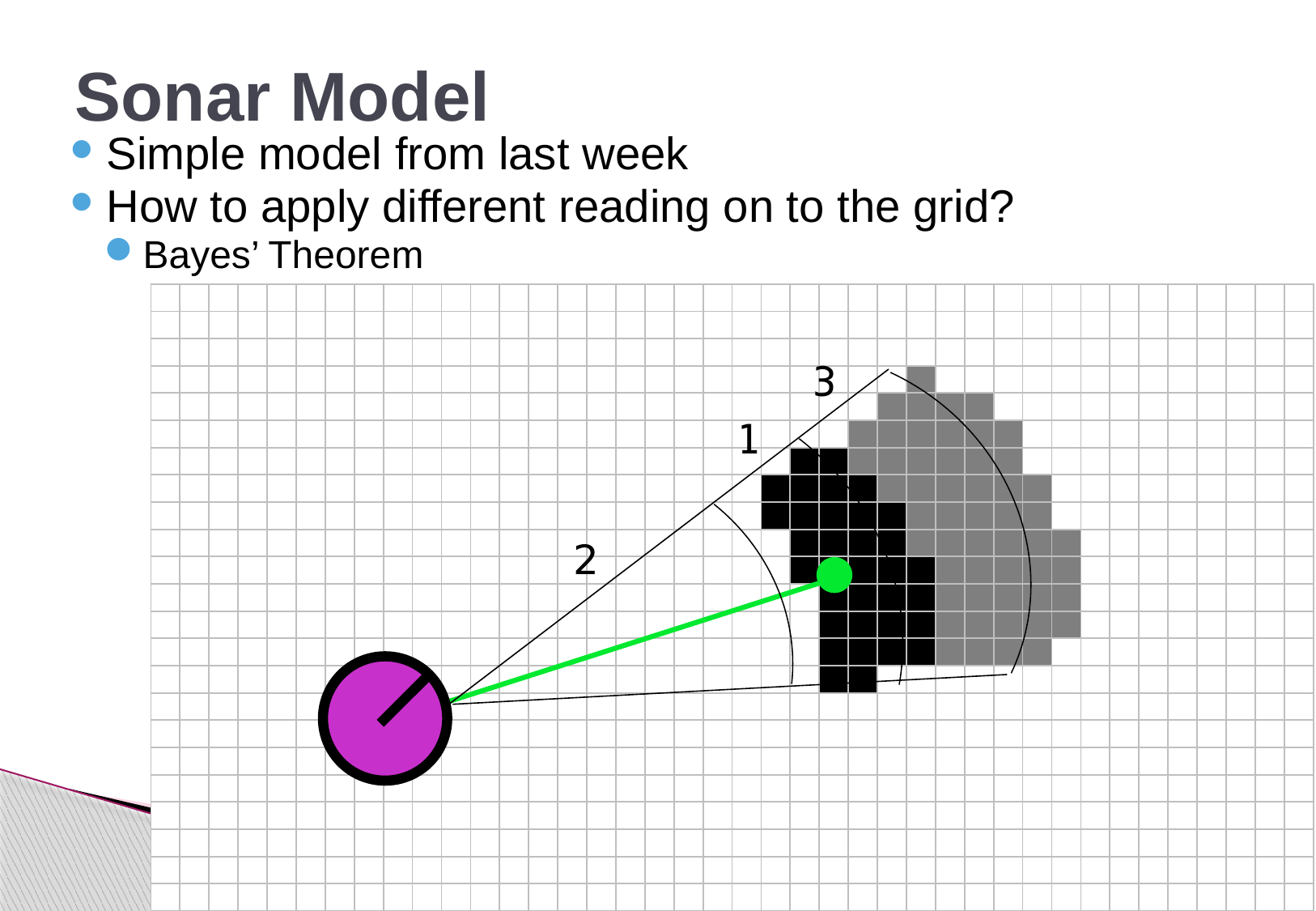

# Sonar Model
Simple model from last week
How to apply different reading on to the grid?
Bayes’ Theorem
|  |  |  |  |  |  |  |  |  |  |  |  |  |  |  |  |  |  |  |  |  |  |  |  |  |  |  |  |  |  |  |  |  |  |  |  |  |  |  |  |
| --- | --- | --- | --- | --- | --- | --- | --- | --- | --- | --- | --- | --- | --- | --- | --- | --- | --- | --- | --- | --- | --- | --- | --- | --- | --- | --- | --- | --- | --- | --- | --- | --- | --- | --- | --- | --- | --- | --- | --- |
|  |  |  |  |  |  |  |  |  |  |  |  |  |  |  |  |  |  |  |  |  |  |  |  |  |  |  |  |  |  |  |  |  |  |  |  |  |  |  |  |
|  |  |  |  |  |  |  |  |  |  |  |  |  |  |  |  |  |  |  |  |  |  |  |  |  |  |  |  |  |  |  |  |  |  |  |  |  |  |  |  |
|  |  |  |  |  |  |  |  |  |  |  |  |  |  |  |  |  |  |  |  |  |  |  |  |  |  |  |  |  |  |  |  |  |  |  |  |  |  |  |  |
|  |  |  |  |  |  |  |  |  |  |  |  |  |  |  |  |  |  |  |  |  |  |  |  |  |  |  |  |  |  |  |  |  |  |  |  |  |  |  |  |
|  |  |  |  |  |  |  |  |  |  |  |  |  |  |  |  |  |  |  |  |  |  |  |  |  |  |  |  |  |  |  |  |  |  |  |  |  |  |  |  |
|  |  |  |  |  |  |  |  |  |  |  |  |  |  |  |  |  |  |  |  |  |  |  |  |  |  |  |  |  |  |  |  |  |  |  |  |  |  |  |  |
|  |  |  |  |  |  |  |  |  |  |  |  |  |  |  |  |  |  |  |  |  |  |  |  |  |  |  |  |  |  |  |  |  |  |  |  |  |  |  |  |
|  |  |  |  |  |  |  |  |  |  |  |  |  |  |  |  |  |  |  |  |  |  |  |  |  |  |  |  |  |  |  |  |  |  |  |  |  |  |  |  |
|  |  |  |  |  |  |  |  |  |  |  |  |  |  |  |  |  |  |  |  |  |  |  |  |  |  |  |  |  |  |  |  |  |  |  |  |  |  |  |  |
|  |  |  |  |  |  |  |  |  |  |  |  |  |  |  |  |  |  |  |  |  |  |  |  |  |  |  |  |  |  |  |  |  |  |  |  |  |  |  |  |
|  |  |  |  |  |  |  |  |  |  |  |  |  |  |  |  |  |  |  |  |  |  |  |  |  |  |  |  |  |  |  |  |  |  |  |  |  |  |  |  |
|  |  |  |  |  |  |  |  |  |  |  |  |  |  |  |  |  |  |  |  |  |  |  |  |  |  |  |  |  |  |  |  |  |  |  |  |  |  |  |  |
|  |  |  |  |  |  |  |  |  |  |  |  |  |  |  |  |  |  |  |  |  |  |  |  |  |  |  |  |  |  |  |  |  |  |  |  |  |  |  |  |
|  |  |  |  |  |  |  |  |  |  |  |  |  |  |  |  |  |  |  |  |  |  |  |  |  |  |  |  |  |  |  |  |  |  |  |  |  |  |  |  |
|  |  |  |  |  |  |  |  |  |  |  |  |  |  |  |  |  |  |  |  |  |  |  |  |  |  |  |  |  |  |  |  |  |  |  |  |  |  |  |  |
|  |  |  |  |  |  |  |  |  |  |  |  |  |  |  |  |  |  |  |  |  |  |  |  |  |  |  |  |  |  |  |  |  |  |  |  |  |  |  |  |
|  |  |  |  |  |  |  |  |  |  |  |  |  |  |  |  |  |  |  |  |  |  |  |  |  |  |  |  |  |  |  |  |  |  |  |  |  |  |  |  |
|  |  |  |  |  |  |  |  |  |  |  |  |  |  |  |  |  |  |  |  |  |  |  |  |  |  |  |  |  |  |  |  |  |  |  |  |  |  |  |  |
|  |  |  |  |  |  |  |  |  |  |  |  |  |  |  |  |  |  |  |  |  |  |  |  |  |  |  |  |  |  |  |  |  |  |  |  |  |  |  |  |
|  |  |  |  |  |  |  |  |  |  |  |  |  |  |  |  |  |  |  |  |  |  |  |  |  |  |  |  |  |  |  |  |  |  |  |  |  |  |  |  |
|  |  |  |  |  |  |  |  |  |  |  |  |  |  |  |  |  |  |  |  |  |  |  |  |  |  |  |  |  |  |  |  |  |  |  |  |  |  |  |  |
|  |  |  |  |  |  |  |  |  |  |  |  |  |  |  |  |  |  |  |  |  |  |  |  |  |  |  |  |  |  |  |  |  |  |  |  |  |  |  |  |
3

1

2